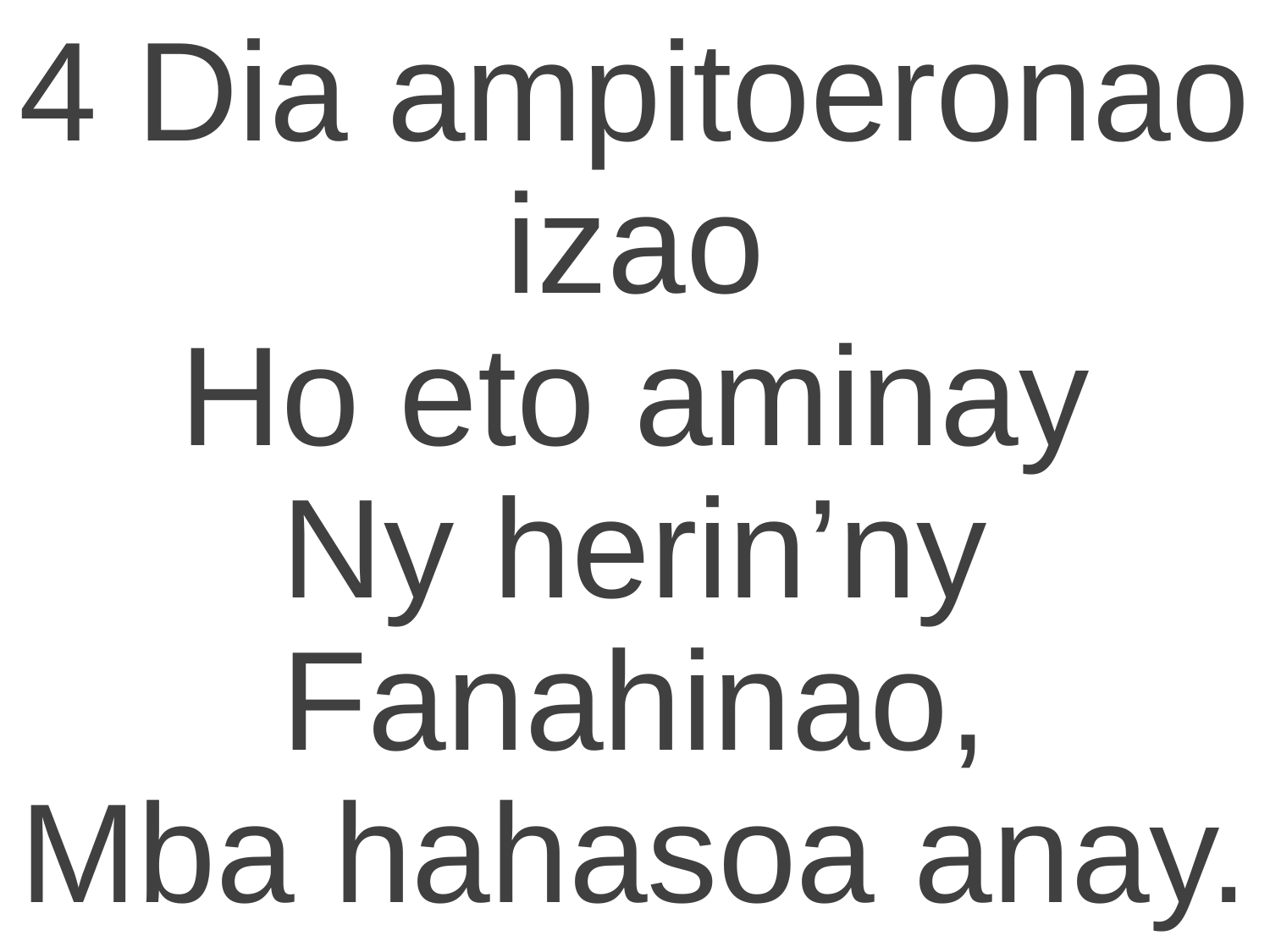

4 Dia ampitoeronao izao
Ho eto aminay
Ny herin’ny Fanahinao,
Mba hahasoa anay.